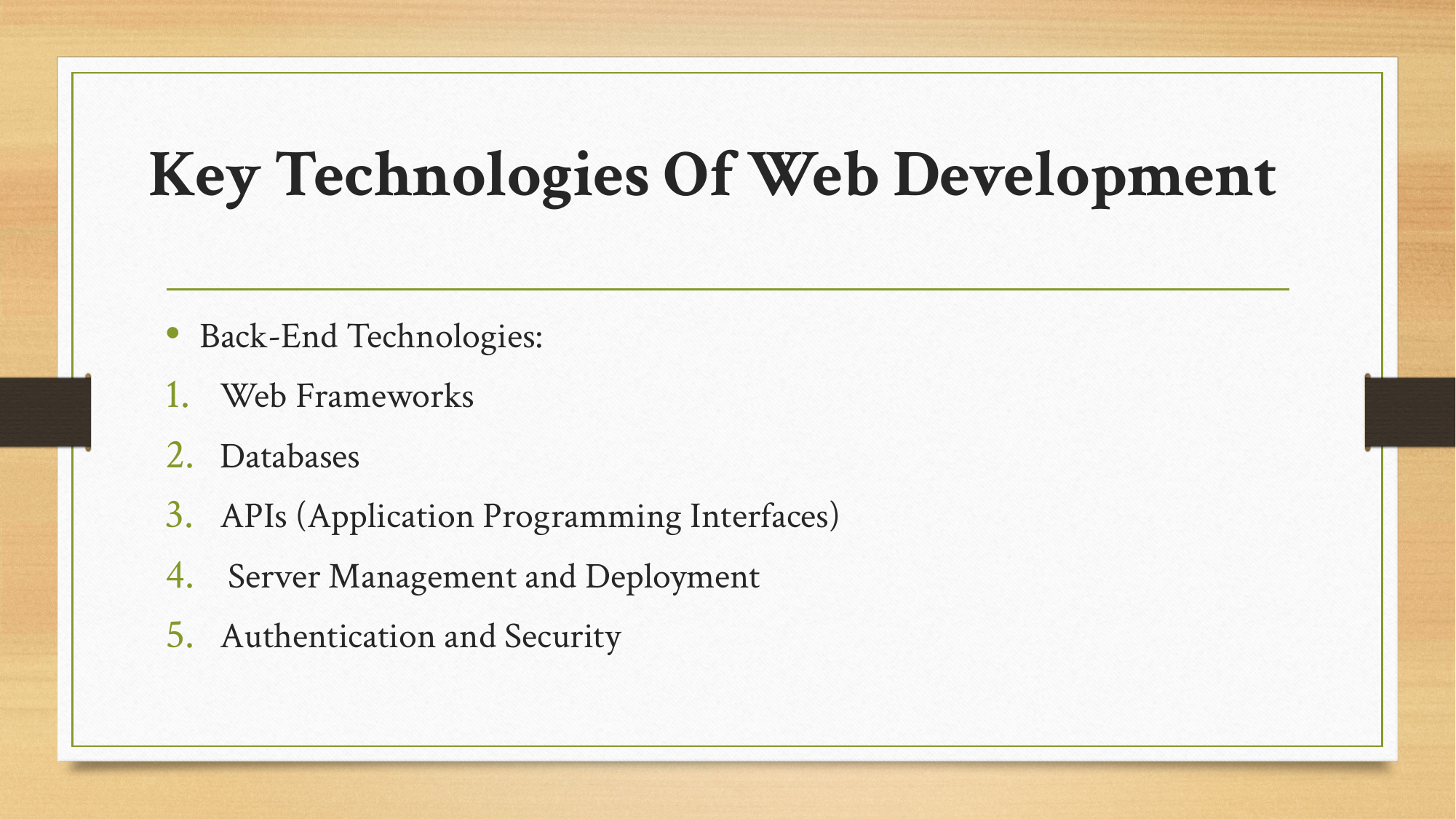

# Key Technologies Of Web Development
Back-End Technologies:
Web Frameworks
Databases
APIs (Application Programming Interfaces)
 Server Management and Deployment
Authentication and Security